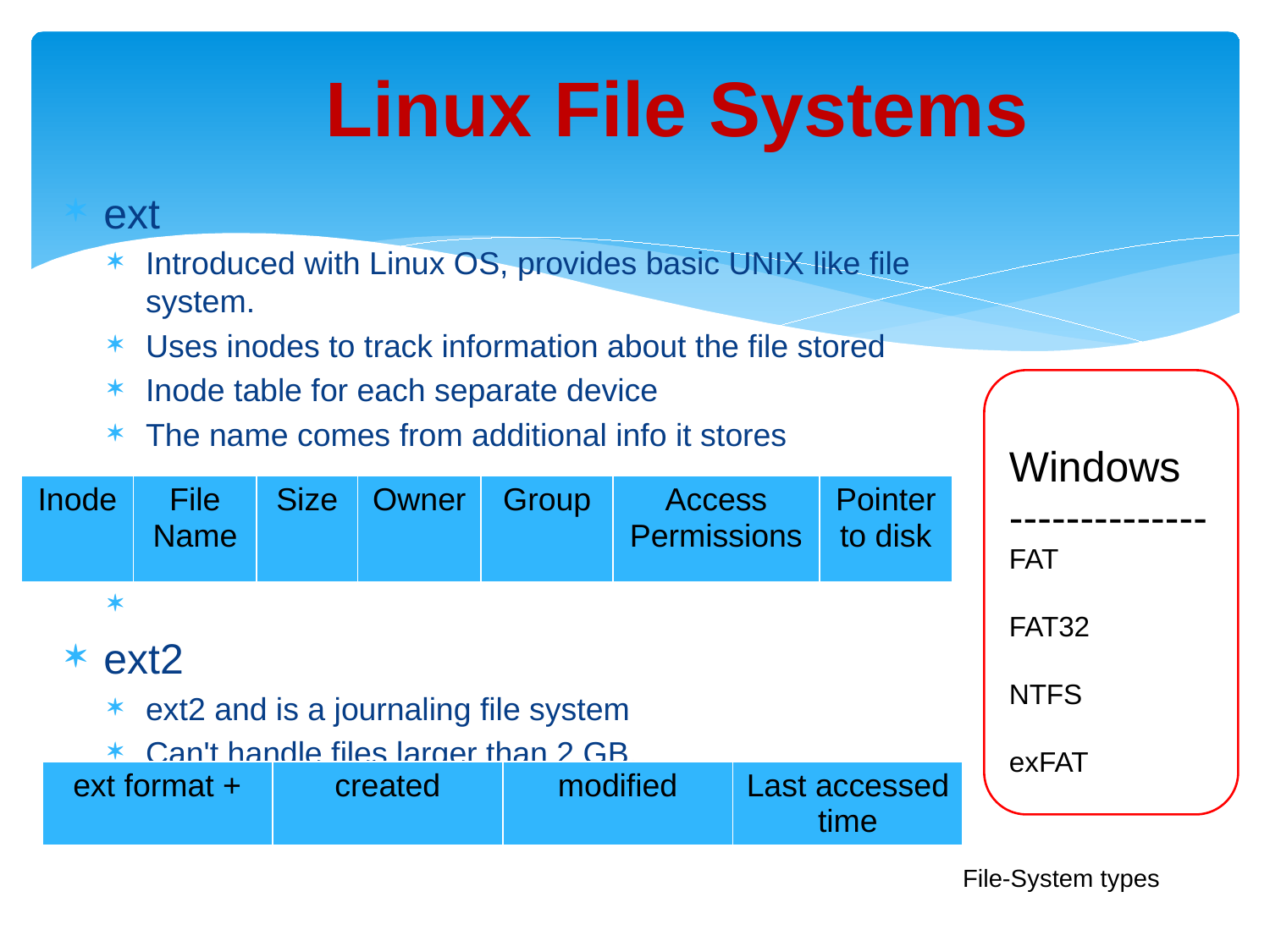

# Linux File Systems
ext
Introduced with Linux OS, provides basic UNIX like file system.
Uses inodes to track information about the file stored
Inode table for each separate device
The name comes from additional info it stores

ext2
ext2 and is a journaling file system
Can't handle files larger than 2 GB.

Windows
--------------
FAT

FAT32

NTFS

exFAT

| Inode | File Name | Size | Owner | Group | Access Permissions | Pointer to disk |
| --- | --- | --- | --- | --- | --- | --- |
| ext format + | created | modified | Last accessed time |
| --- | --- | --- | --- |
File-System types